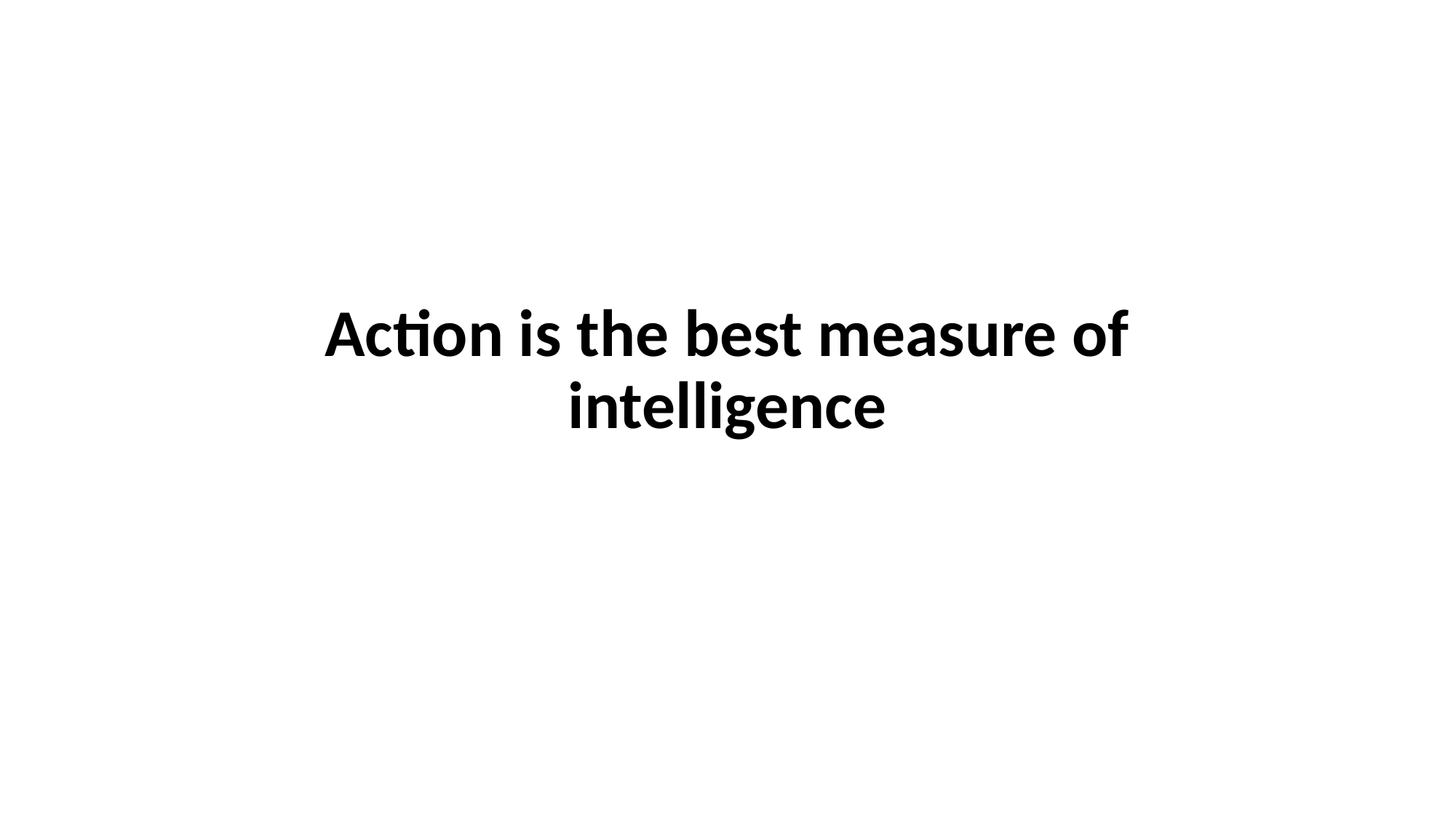

Action is the best measure of intelligence